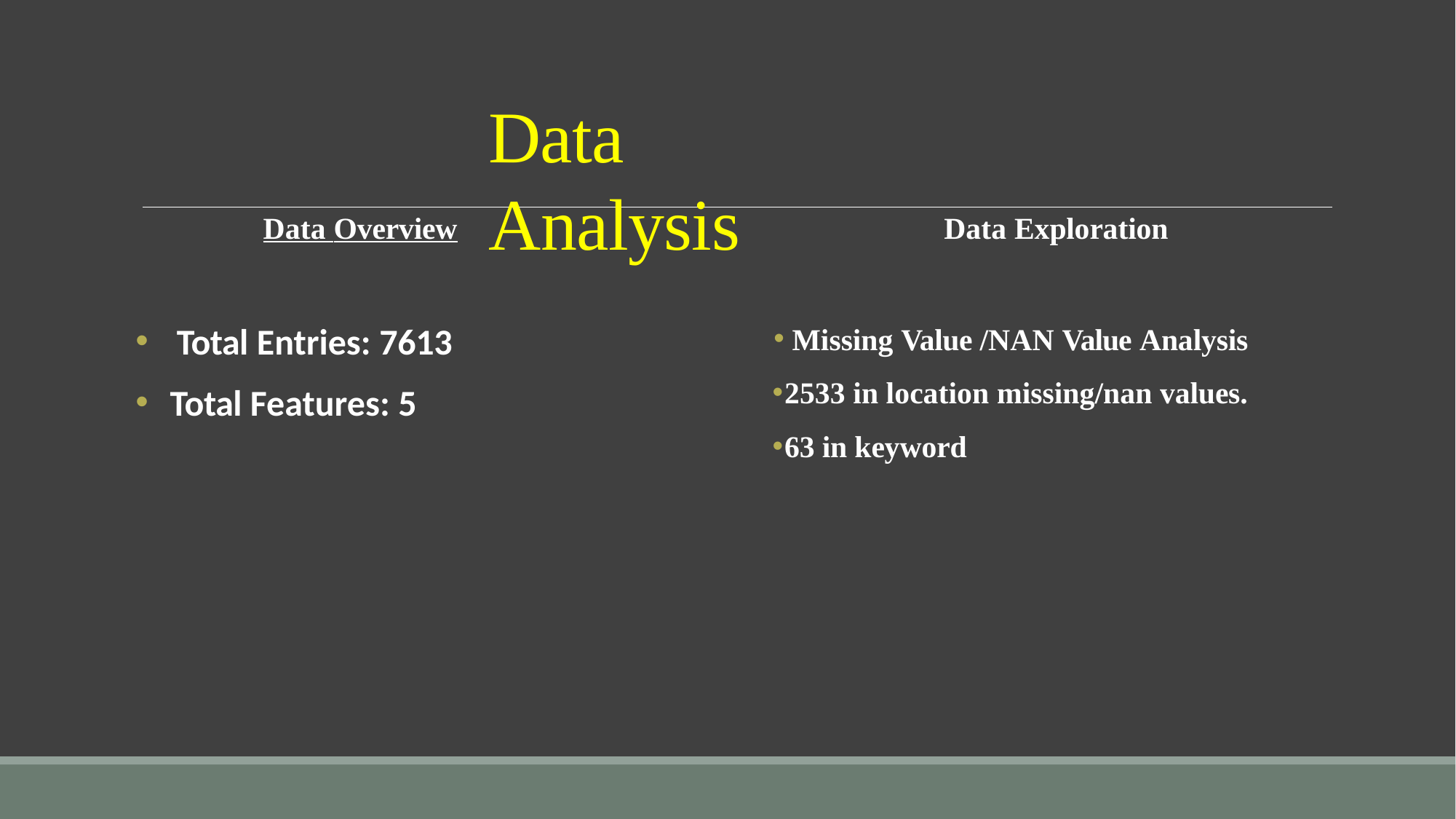

# Data Analysis
Data Overview

Total Entries: 7613
Total Features: 5
Data Exploration

Missing Value /NAN Value Analysis
2533 in location missing/nan values.
63 in keyword